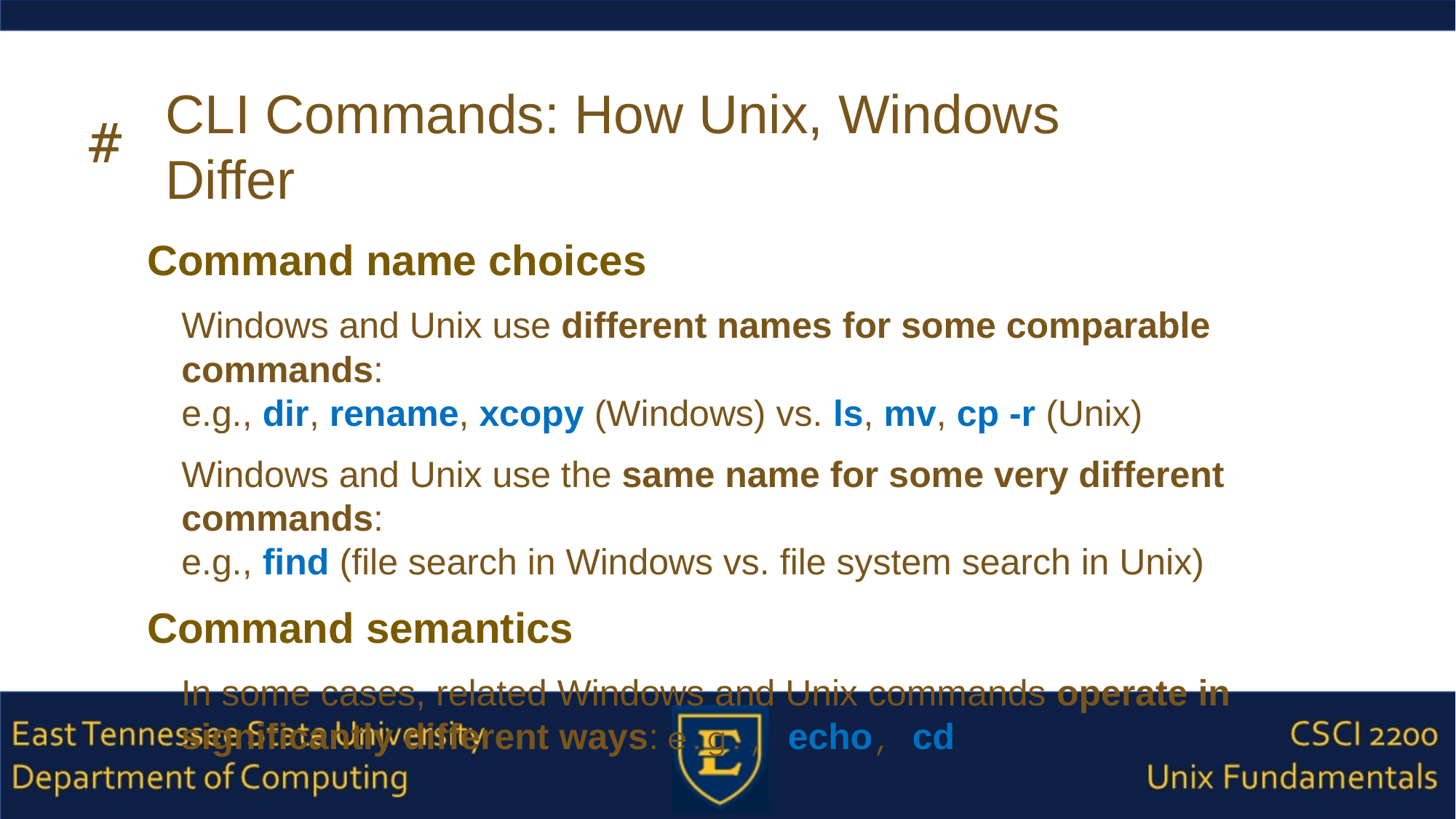

# CLI Commands: How Unix, Windows Differ
Command name choices
Windows and Unix use different names for some comparable commands:
e.g., dir, rename, xcopy (Windows) vs. ls, mv, cp -r (Unix)
Windows and Unix use the same name for some very different commands:
e.g., find (file search in Windows vs. file system search in Unix)
Command semantics
In some cases, related Windows and Unix commands operate in significantly different ways: e.g., echo, cd